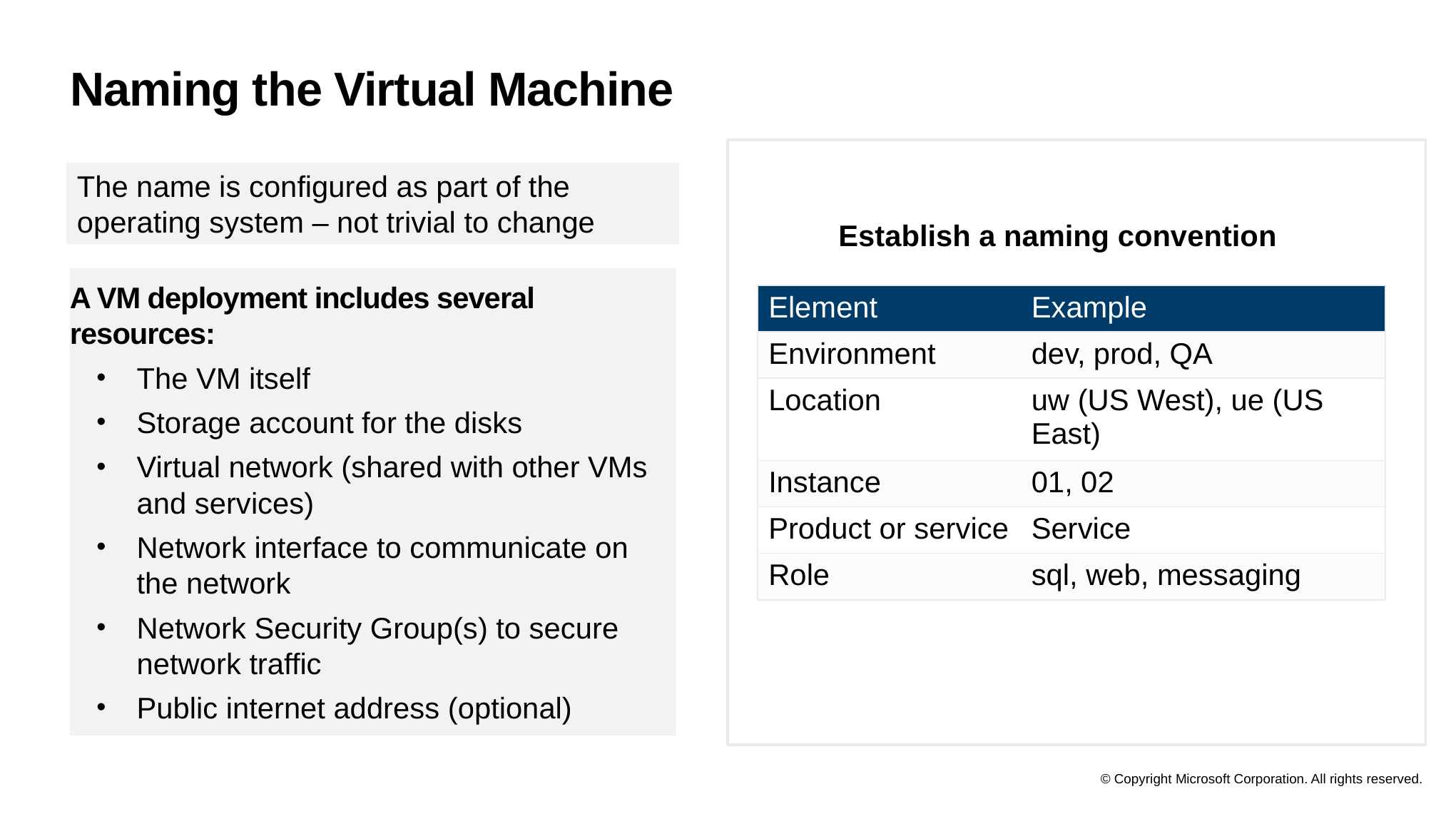

# Naming the Virtual Machine

The name is configured as part of the operating system – not trivial to change
Establish a naming convention
A VM deployment includes several resources:
The VM itself
Storage account for the disks
Virtual network (shared with other VMs and services)
Network interface to communicate on the network
Network Security Group(s) to secure network traffic
Public internet address (optional)
| Element | Example |
| --- | --- |
| Environment | dev, prod, QA |
| Location | uw (US West), ue (US East) |
| Instance | 01, 02 |
| Product or service | Service |
| Role | sql, web, messaging |